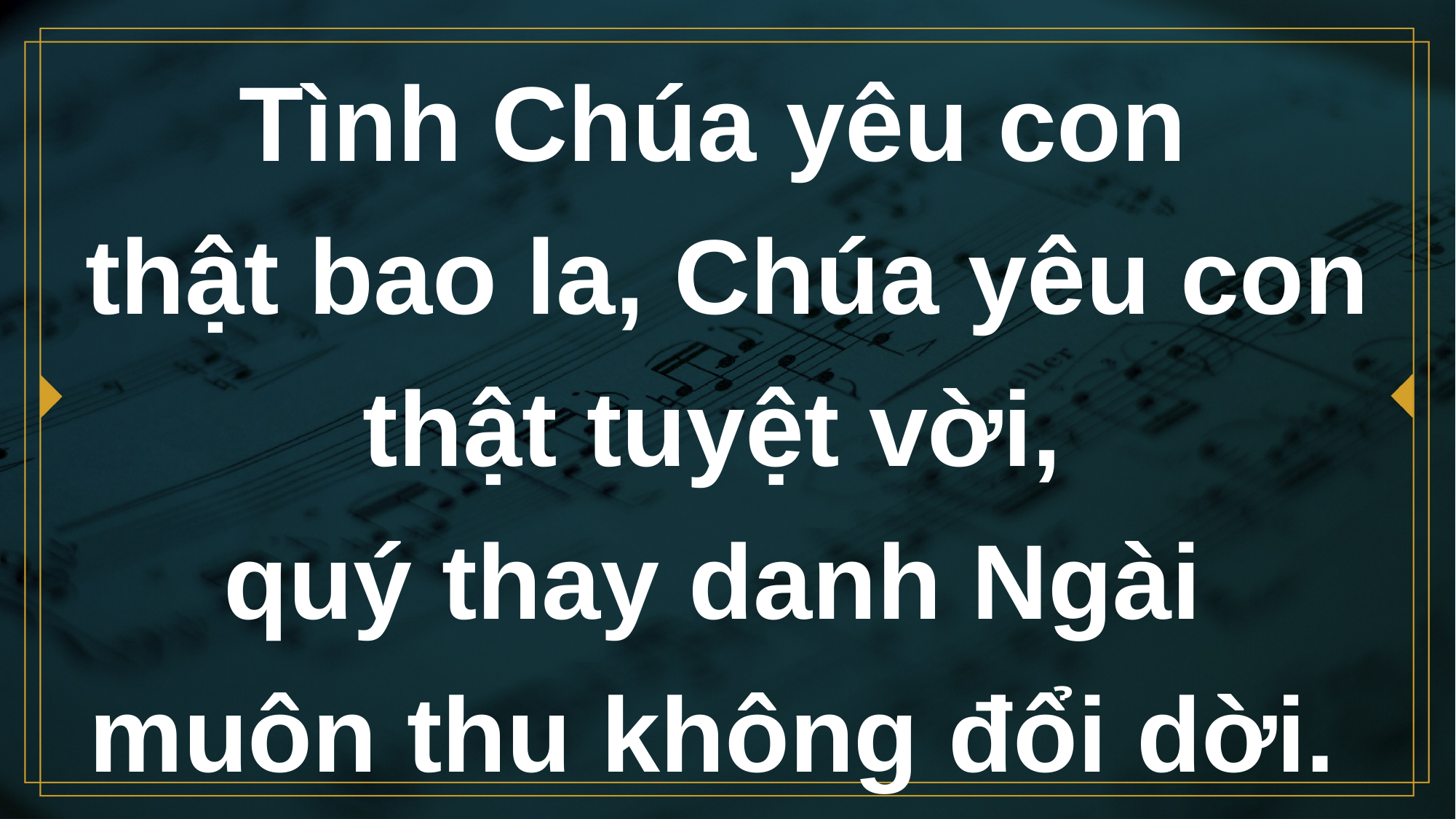

# Tình Chúa yêu con thật bao la, Chúa yêu con thật tuyệt vời,
quý thay danh Ngài
muôn thu không đổi dời.